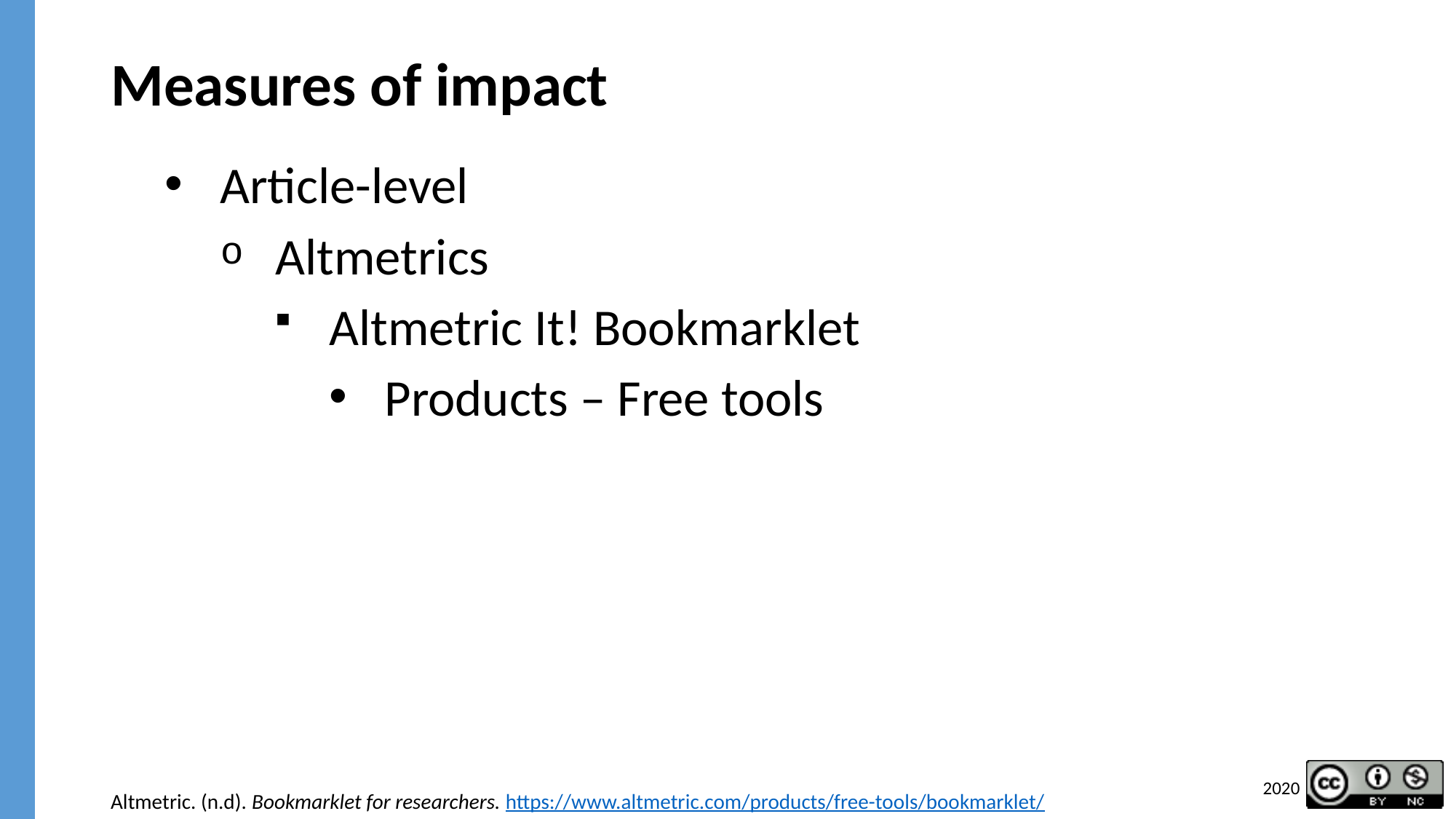

# Measures of impact
Article-level
Altmetrics
Altmetric It! Bookmarklet
Products – Free tools
Altmetric. (n.d). Bookmarklet for researchers. https://www.altmetric.com/products/free-tools/bookmarklet/